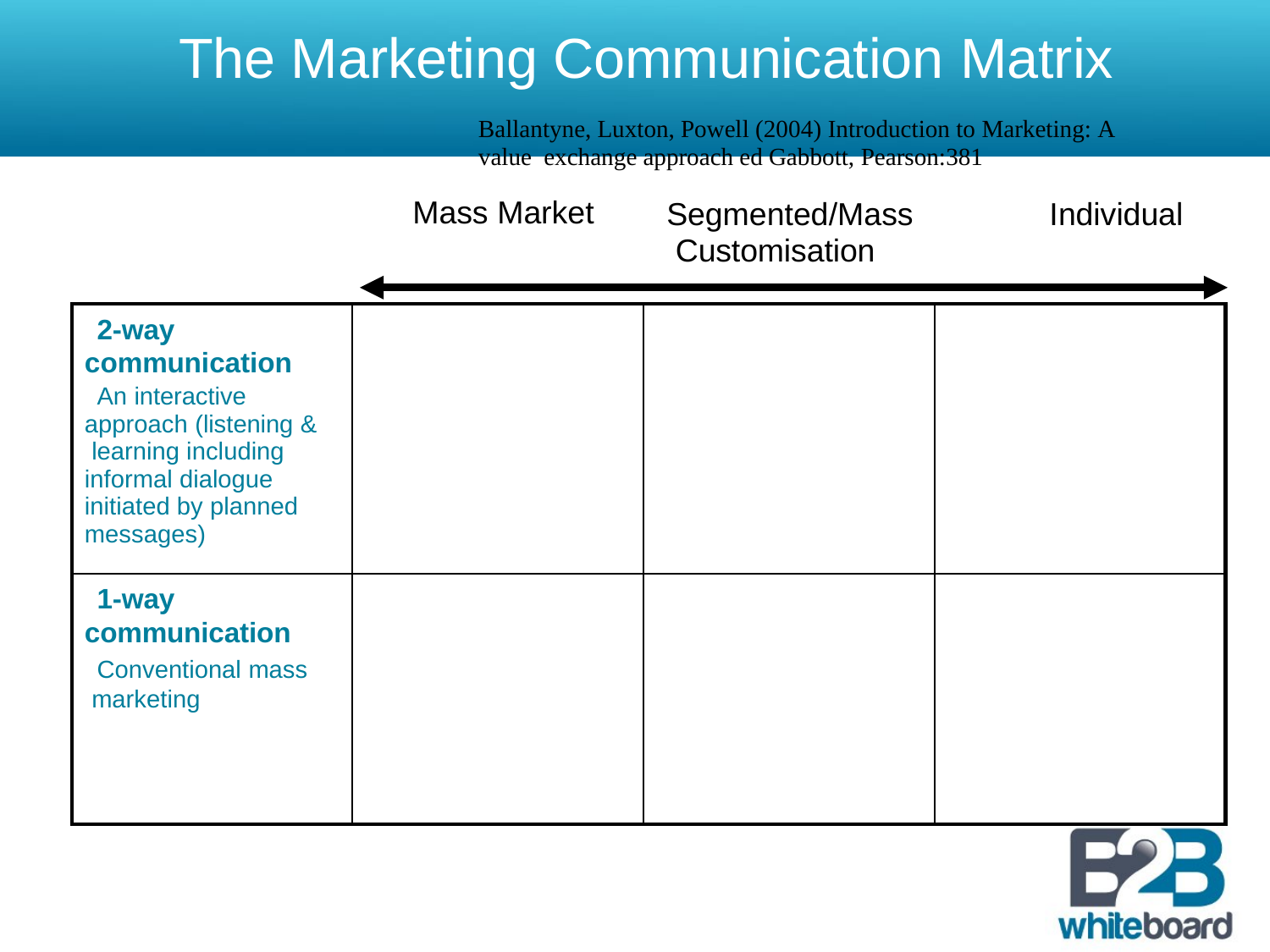

# The Marketing Communication Matrix
Ballantyne, Luxton, Powell (2004) Introduction to Marketing: A value  exchange approach ed Gabbott, Pearson:381
Mass Market
Segmented/Mass	Individual  Customisation

| 2-way communication An interactive approach (listening & learning including informal dialogue initiated by planned messages) |  |  |  |
| --- | --- | --- | --- |
| 1-way communication Conventional mass marketing |  |  |  |